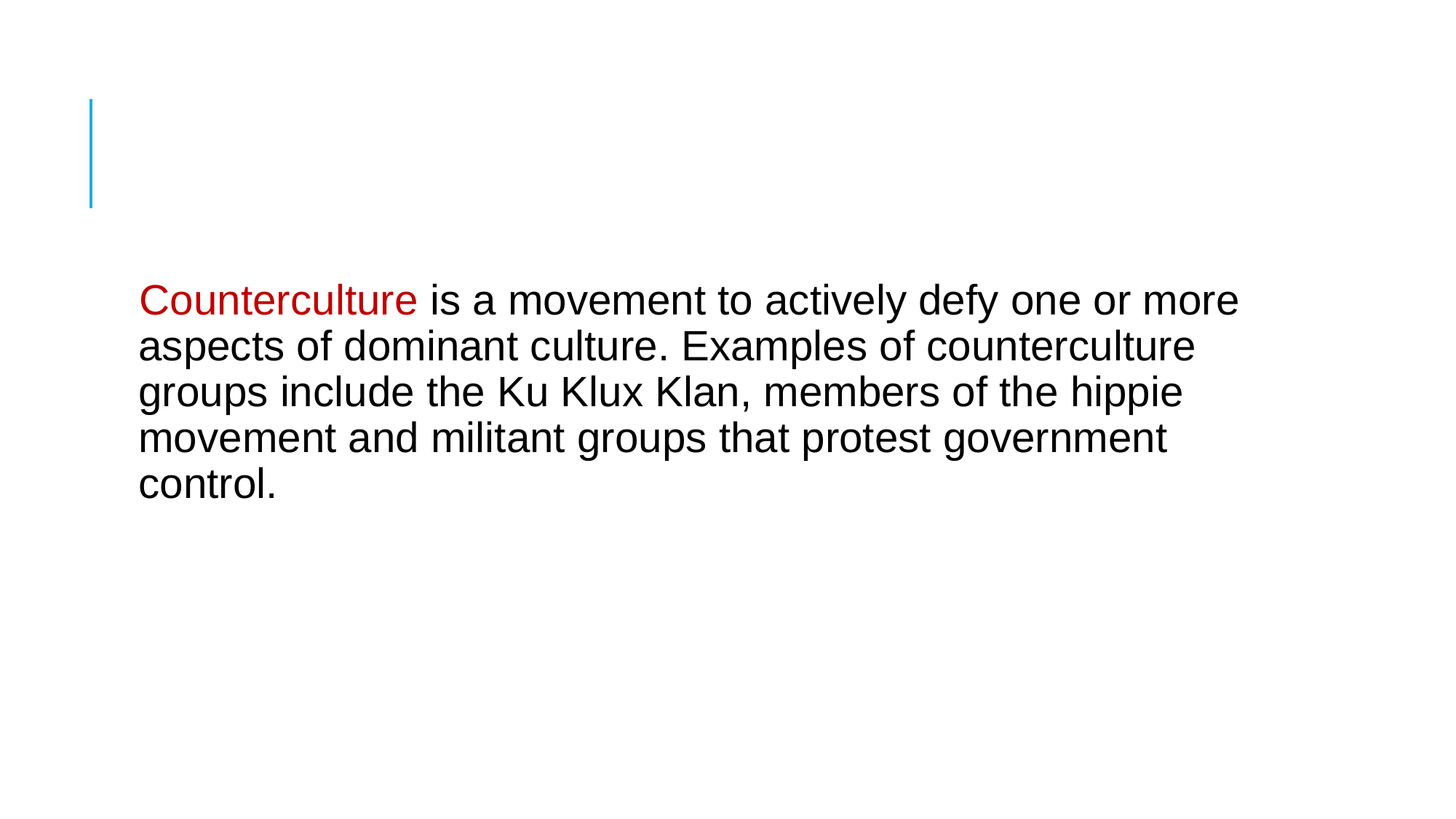

#
Counterculture is a movement to actively defy one or more aspects of dominant culture. Examples of counterculture groups include the Ku Klux Klan, members of the hippie movement and militant groups that protest government control.